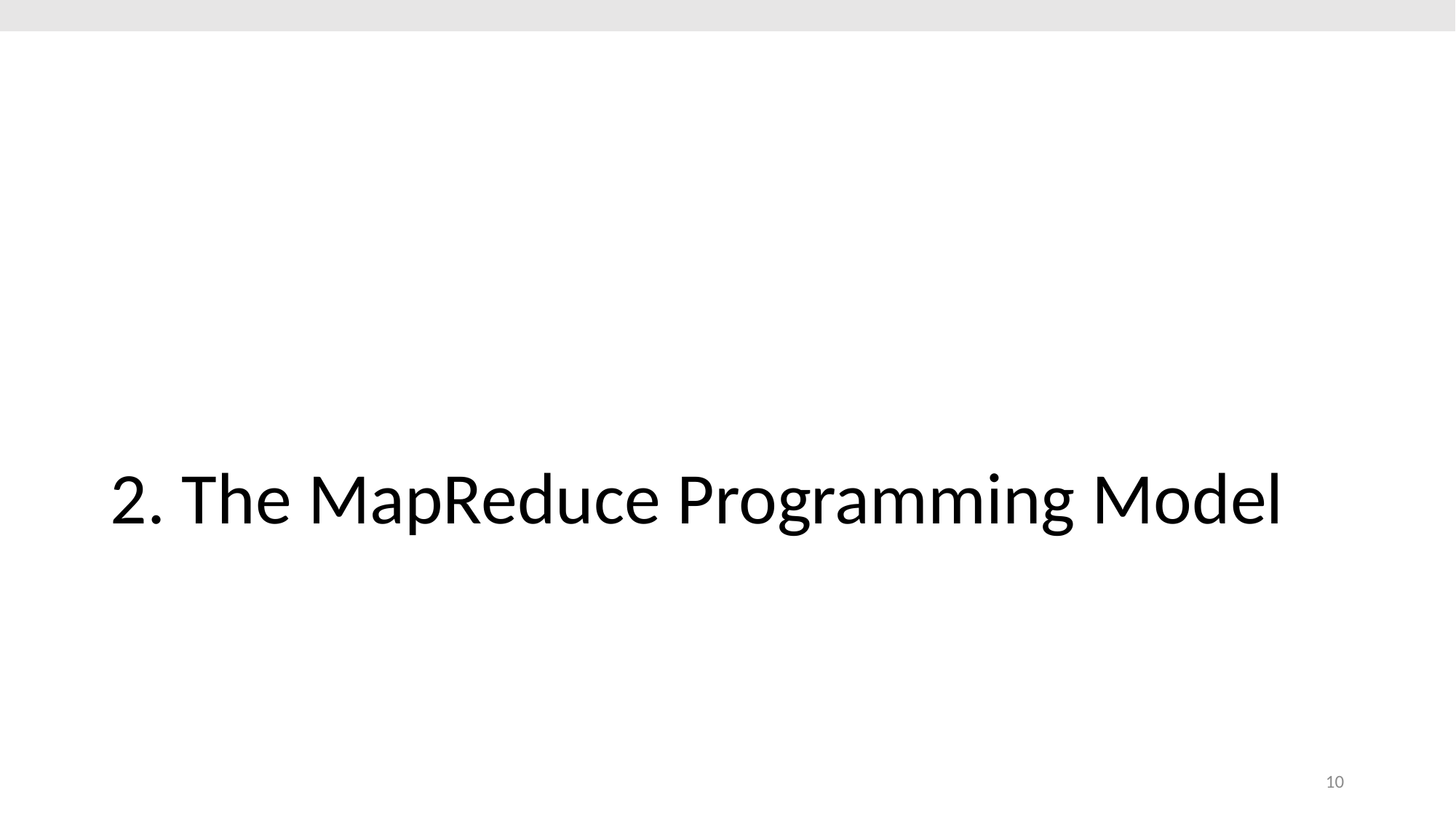

# 2. The MapReduce Programming Model
10